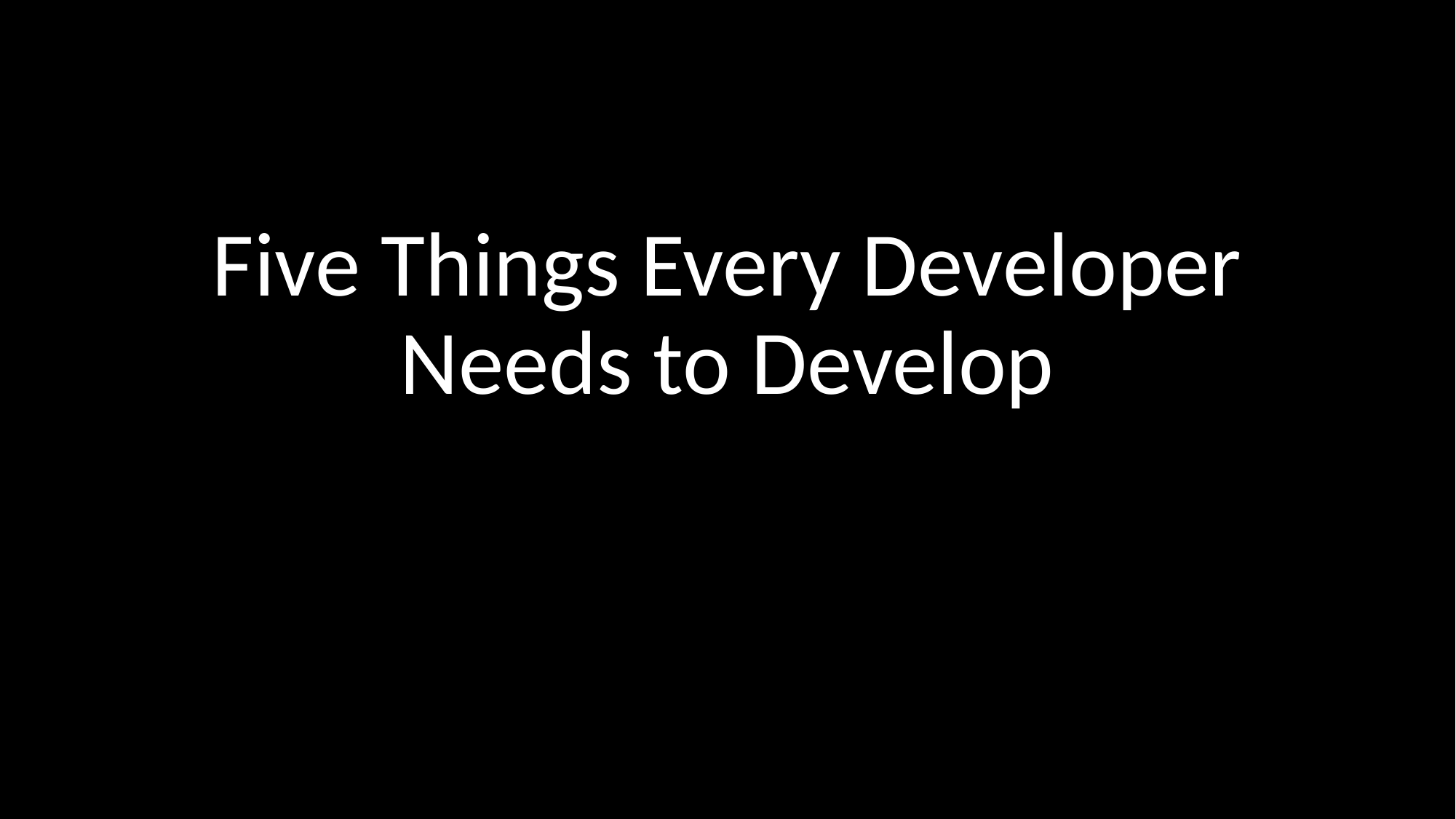

# Five Things Every Developer Needs to Develop